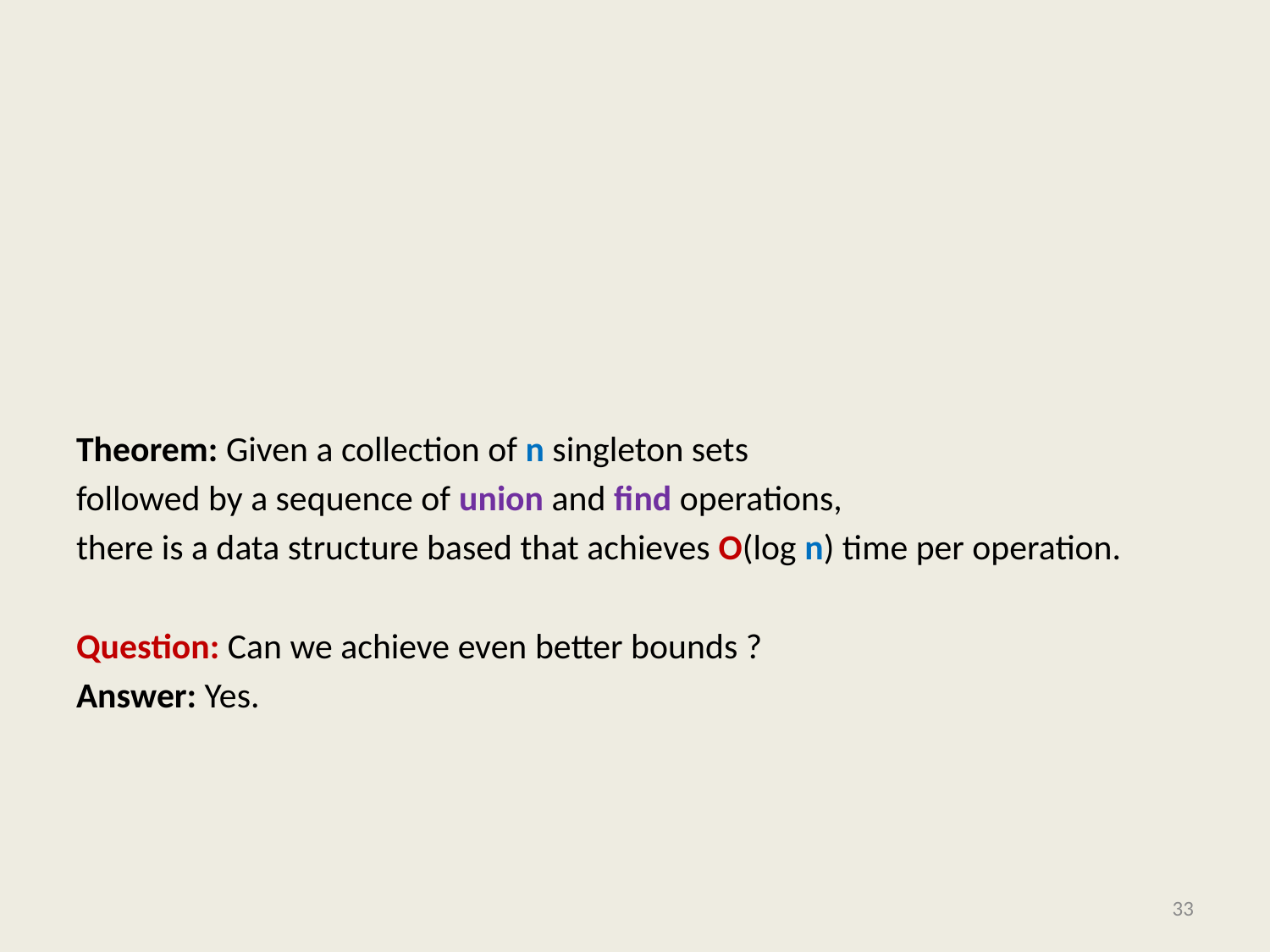

#

Theorem: Given a collection of n singleton sets
followed by a sequence of union and find operations,
there is a data structure based that achieves O(log n) time per operation.

Question: Can we achieve even better bounds ?
Answer: Yes.

33